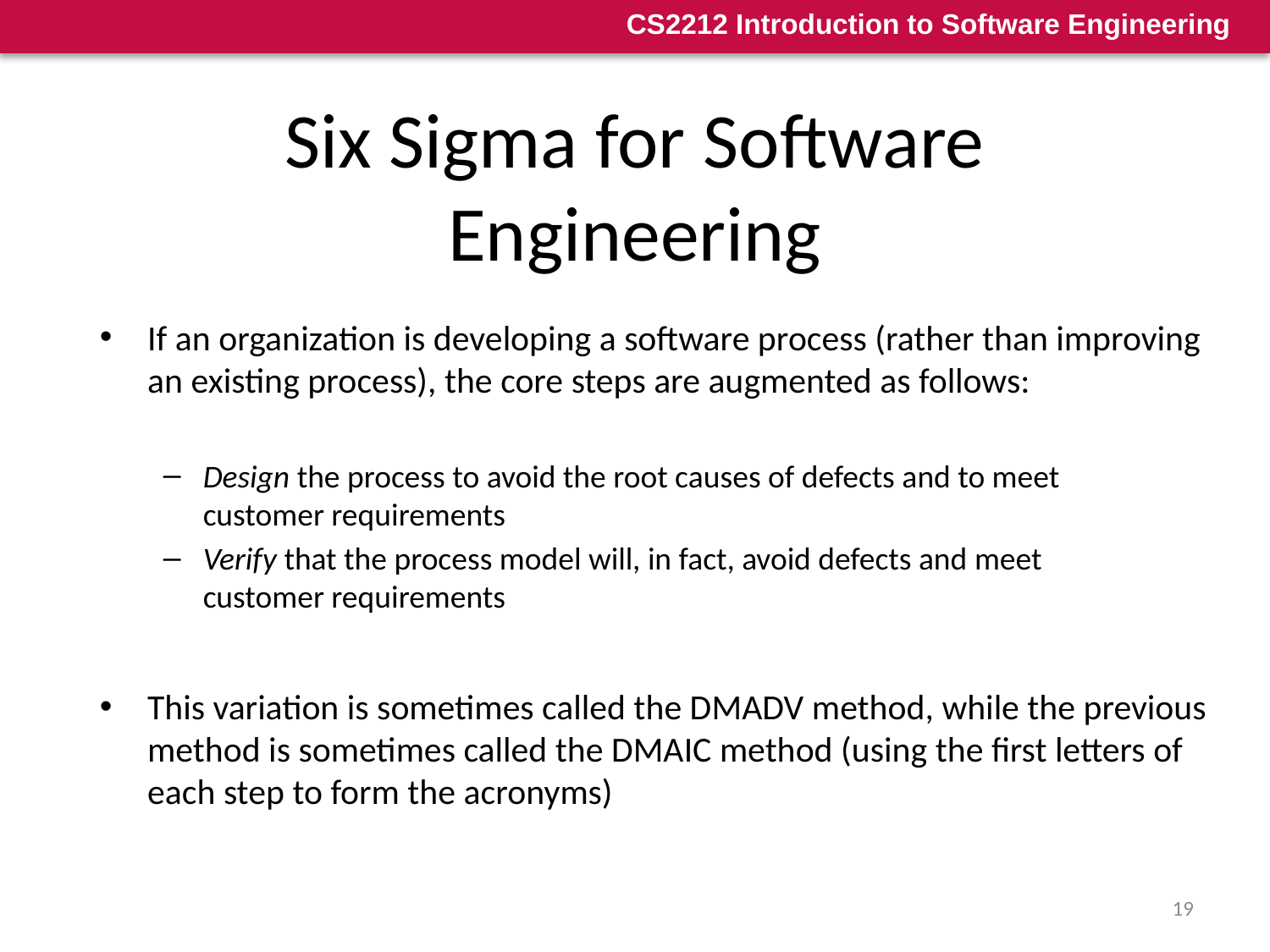

# Six Sigma for Software Engineering
If an organization is developing a software process (rather than improving an existing process), the core steps are augmented as follows:

Design the process to avoid the root causes of defects and to meet
customer requirements
Verify that the process model will, in fact, avoid defects and meet
customer requirements

This variation is sometimes called the DMADV method, while the previous method is sometimes called the DMAIC method (using the first letters of each step to form the acronyms)
19